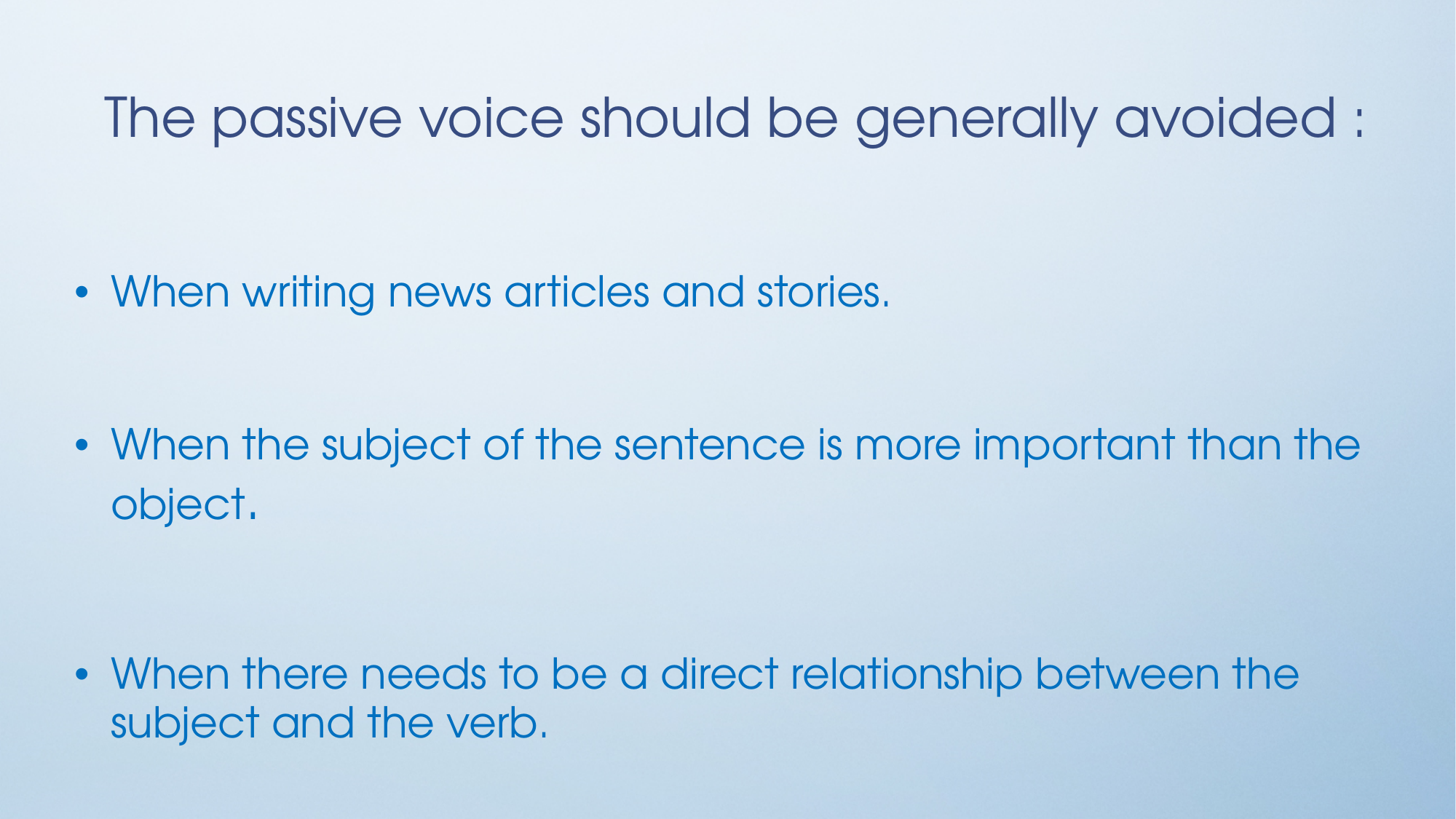

The passive voice should be generally avoided :

When writing news articles and stories.

When the subject of the sentence is more important than the object.

When there needs to be a direct relationship between the subject and the verb.